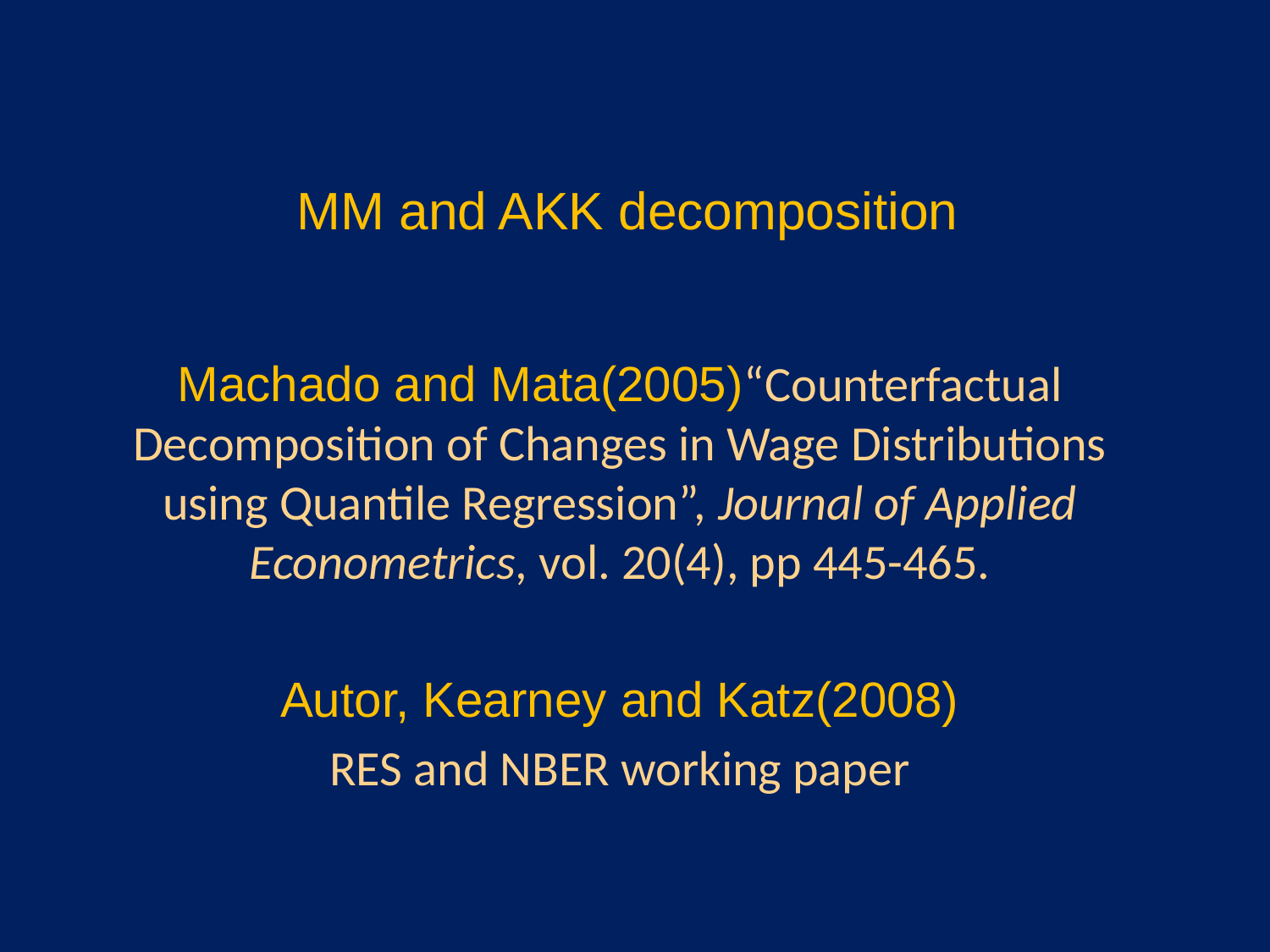

# MM and AKK decomposition
Machado and Mata(2005)“Counterfactual Decomposition of Changes in Wage Distributions using Quantile Regression”, Journal of Applied Econometrics, vol. 20(4), pp 445-465.

Autor, Kearney and Katz(2008)
RES and NBER working paper